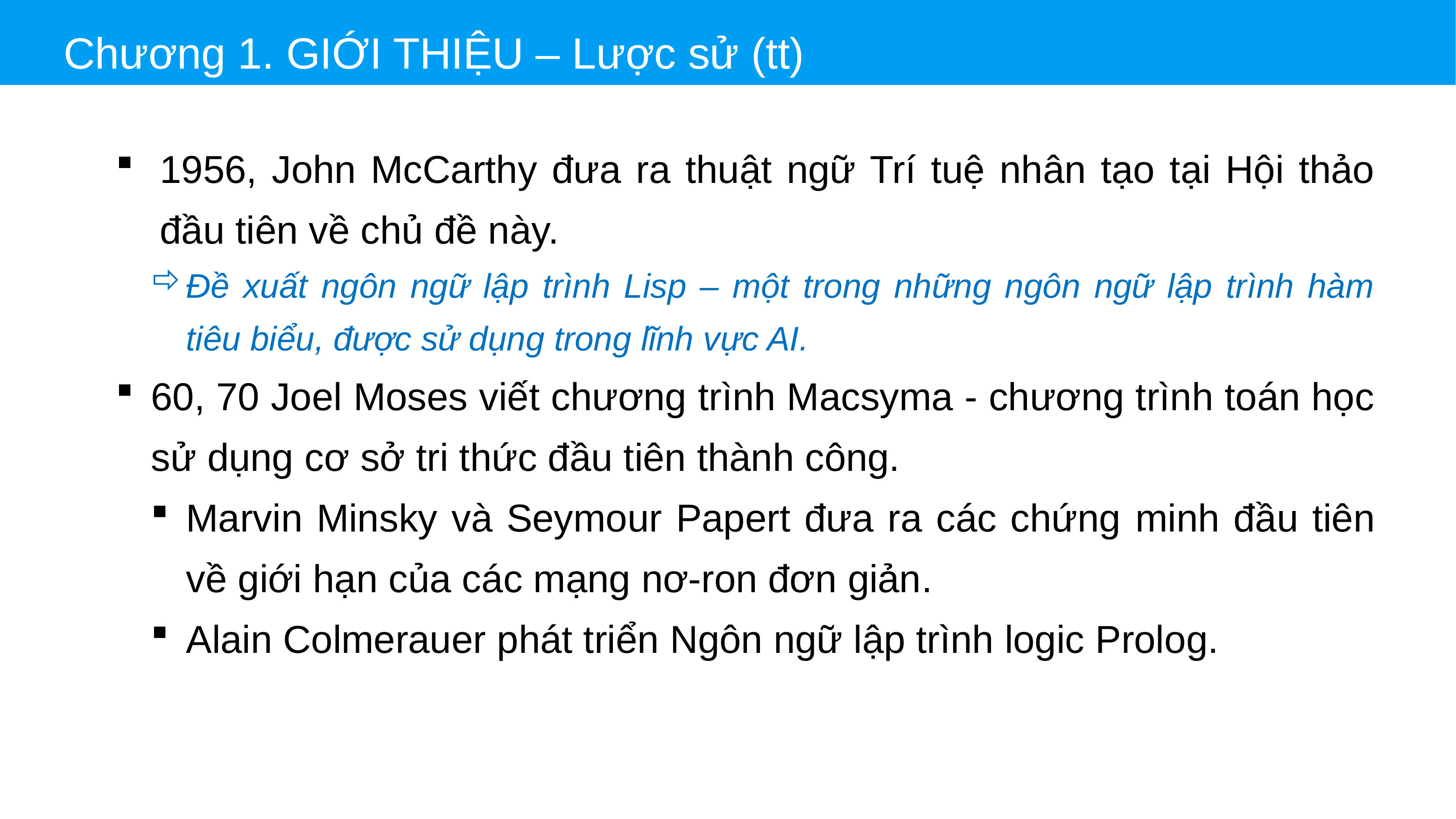

Chương 1. GIỚI THIỆU – Lược sử (tt)
1956, John McCarthy đưa ra thuật ngữ Trí tuệ nhân tạo tại Hội thảo đầu tiên về chủ đề này.
Đề xuất ngôn ngữ lập trình Lisp – một trong những ngôn ngữ lập trình hàm tiêu biểu, được sử dụng trong lĩnh vực AI.
60, 70 Joel Moses viết chương trình Macsyma - chương trình toán học sử dụng cơ sở tri thức đầu tiên thành công.
Marvin Minsky và Seymour Papert đưa ra các chứng minh đầu tiên về giới hạn của các mạng nơ-ron đơn giản.
Alain Colmerauer phát triển Ngôn ngữ lập trình logic Prolog.